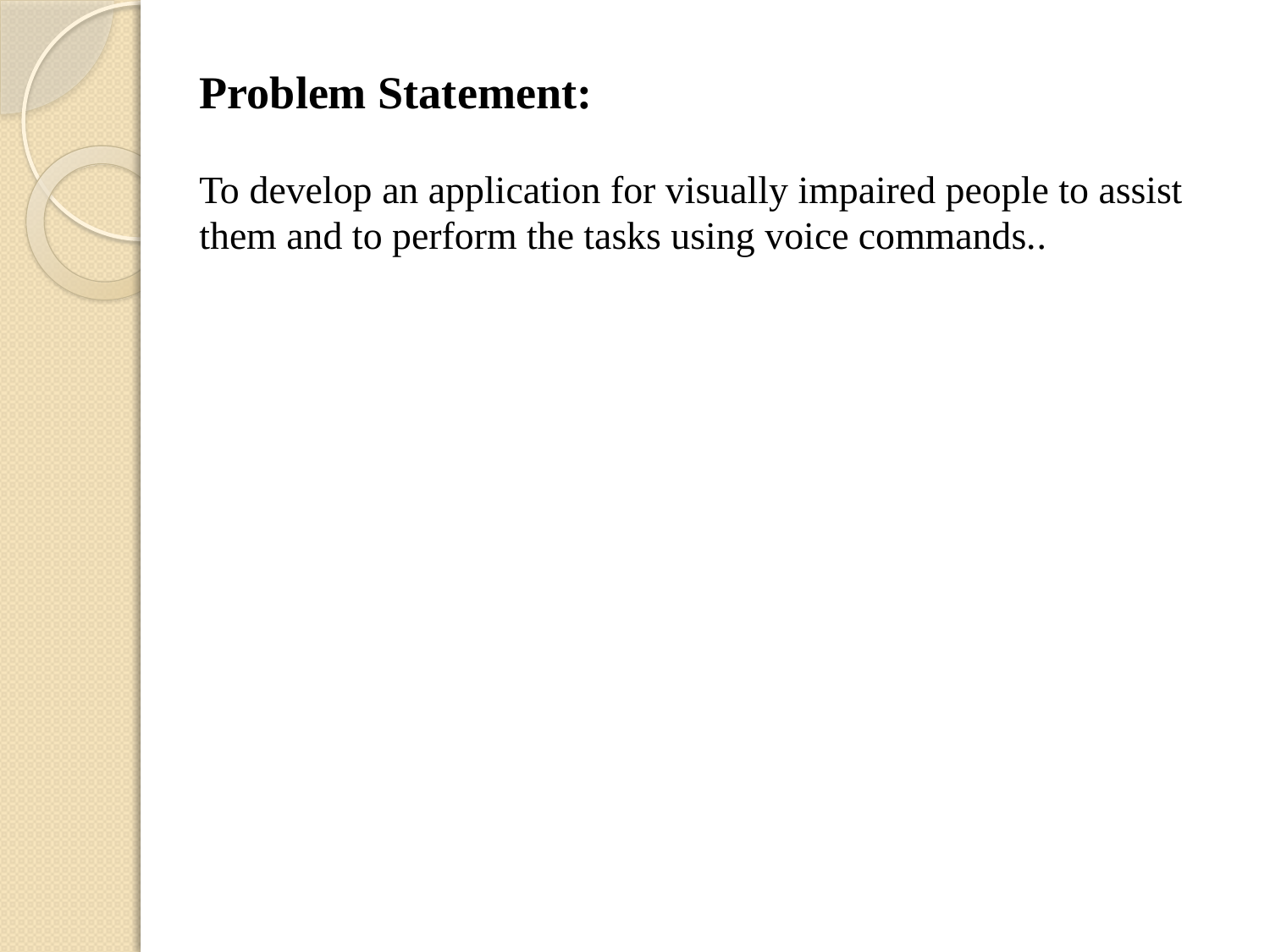

# Problem Statement:

To develop an application for visually impaired people to assist them and to perform the tasks using voice commands..